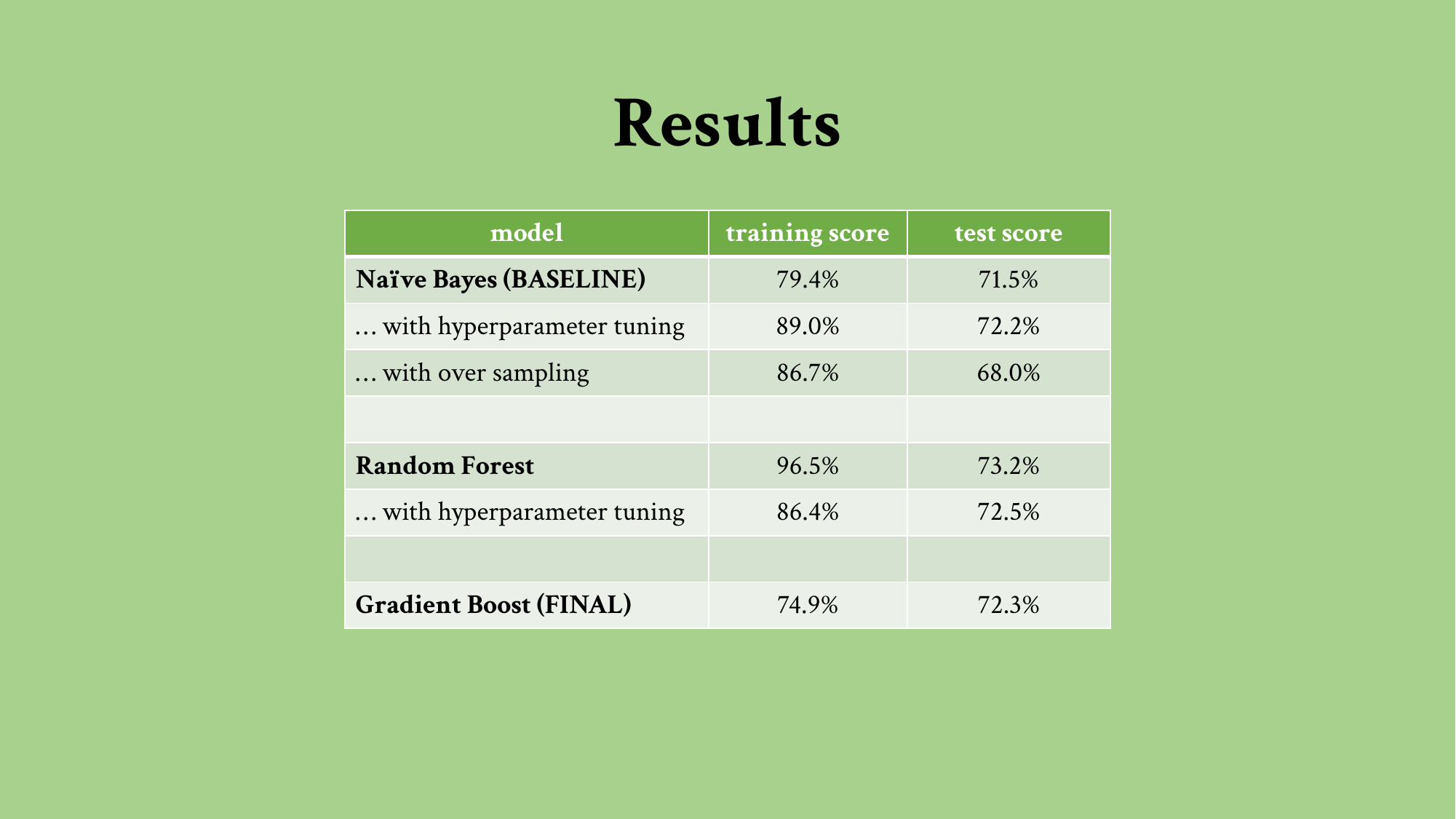

# Results
| model | training score | test score |
| --- | --- | --- |
| Naïve Bayes (BASELINE) | 79.4% | 71.5% |
| … with hyperparameter tuning | 89.0% | 72.2% |
| … with over sampling | 86.7% | 68.0% |
|  |  |  |
| Random Forest | 96.5% | 73.2% |
| … with hyperparameter tuning | 86.4% | 72.5% |
|  |  |  |
| Gradient Boost (FINAL) | 74.9% | 72.3% |